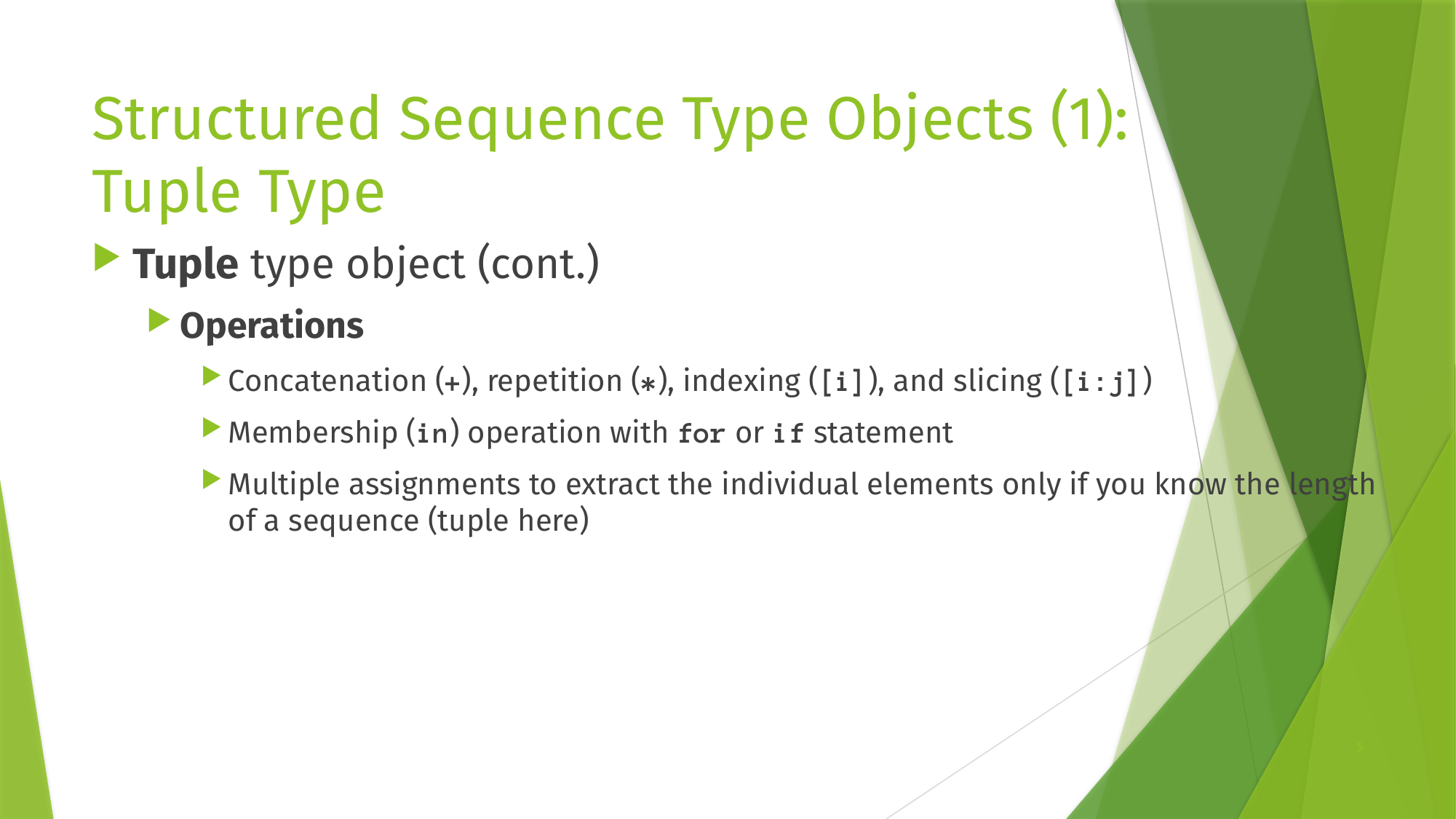

# Structured Sequence Type Objects (1): Tuple Type
Tuple type object (cont.)
Operations
Concatenation (+), repetition (*), indexing ([i]), and slicing ([i:j])
Membership (in) operation with for or if statement
Multiple assignments to extract the individual elements only if you know the length of a sequence (tuple here)

5